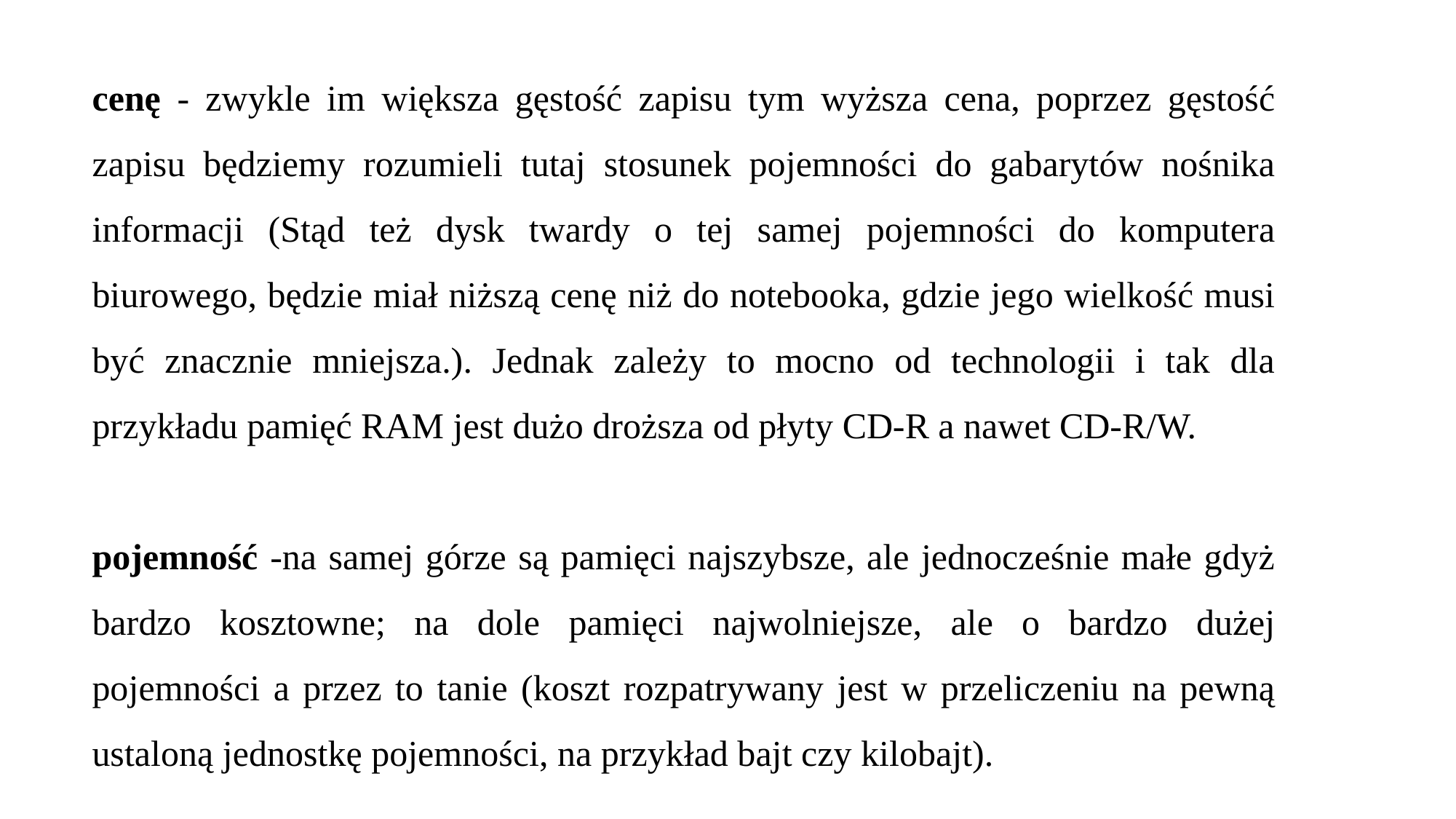

cenę - zwykle im większa gęstość zapisu tym wyższa cena, poprzez gęstość zapisu będziemy rozumieli tutaj stosunek pojemności do gabarytów nośnika informacji (Stąd też dysk twardy o tej samej pojemności do komputera biurowego, będzie miał niższą cenę niż do notebooka, gdzie jego wielkość musi być znacznie mniejsza.). Jednak zależy to mocno od technologii i tak dla przykładu pamięć RAM jest dużo droższa od płyty CD-R a nawet CD-R/W.

pojemność -na samej górze są pamięci najszybsze, ale jednocześnie małe gdyż bardzo kosztowne; na dole pamięci najwolniejsze, ale o bardzo dużej pojemności a przez to tanie (koszt rozpatrywany jest w przeliczeniu na pewną ustaloną jednostkę pojemności, na przykład bajt czy kilobajt).